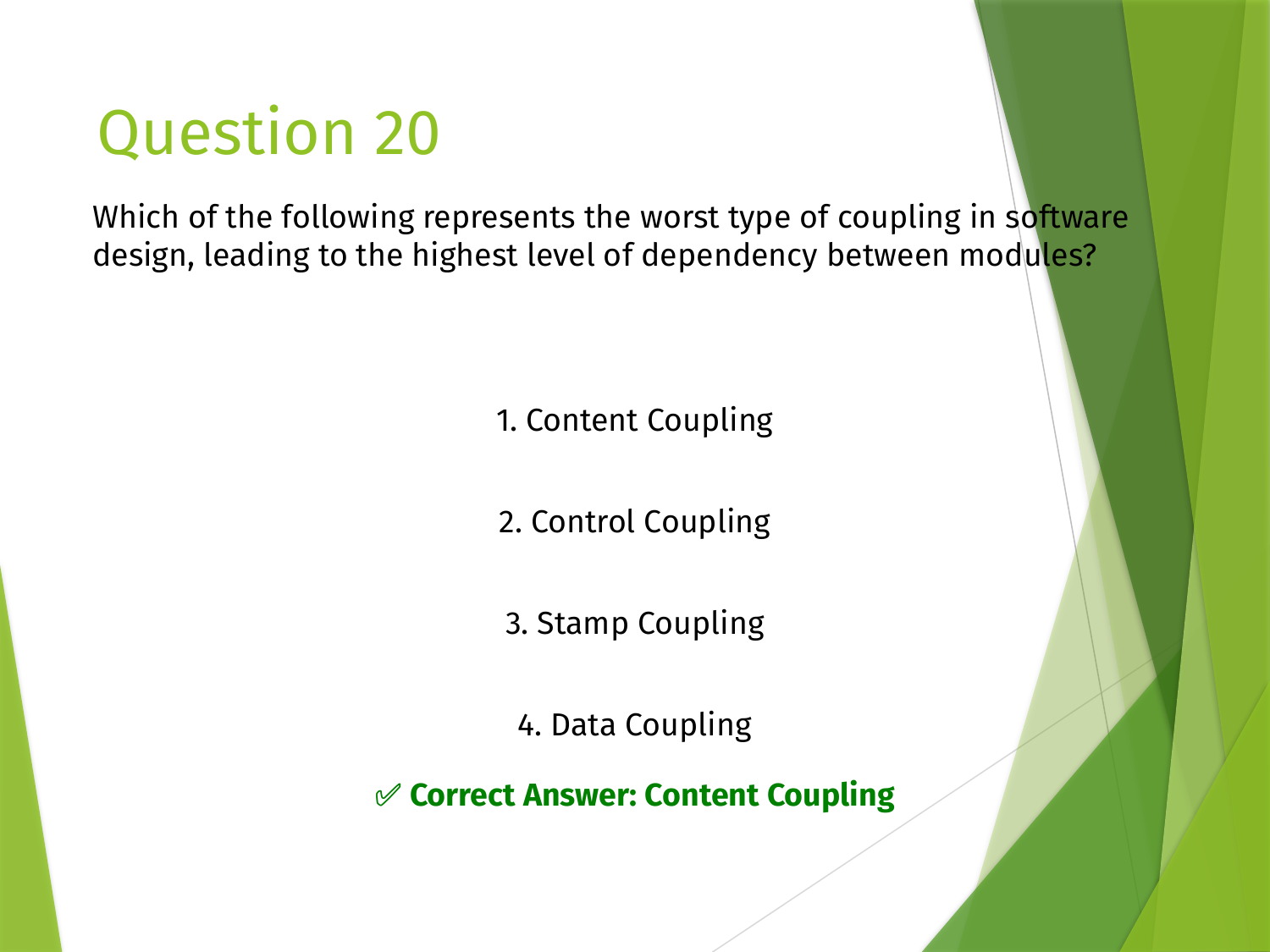

# Question 20
Which of the following represents the worst type of coupling in software
design, leading to the highest level of dependency between modules?

1. Content Coupling

2. Control Coupling

3. Stamp Coupling

4. Data Coupling

✅ Correct Answer: Content Coupling